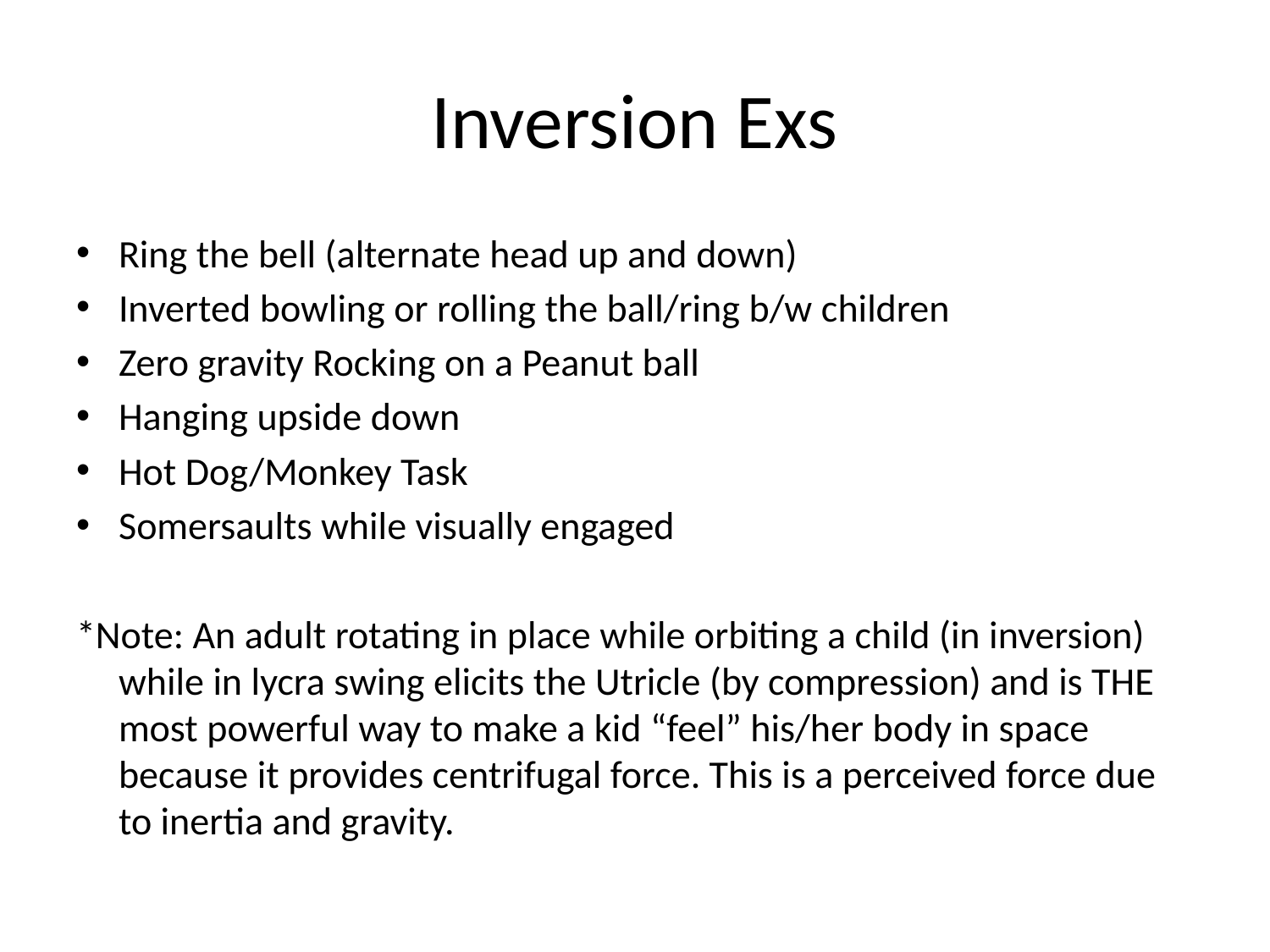

# Inversion Exs
Ring the bell (alternate head up and down)
Inverted bowling or rolling the ball/ring b/w children
Zero gravity Rocking on a Peanut ball
Hanging upside down
Hot Dog/Monkey Task
Somersaults while visually engaged

*Note: An adult rotating in place while orbiting a child (in inversion) while in lycra swing elicits the Utricle (by compression) and is THE most powerful way to make a kid “feel” his/her body in space because it provides centrifugal force. This is a perceived force due to inertia and gravity.